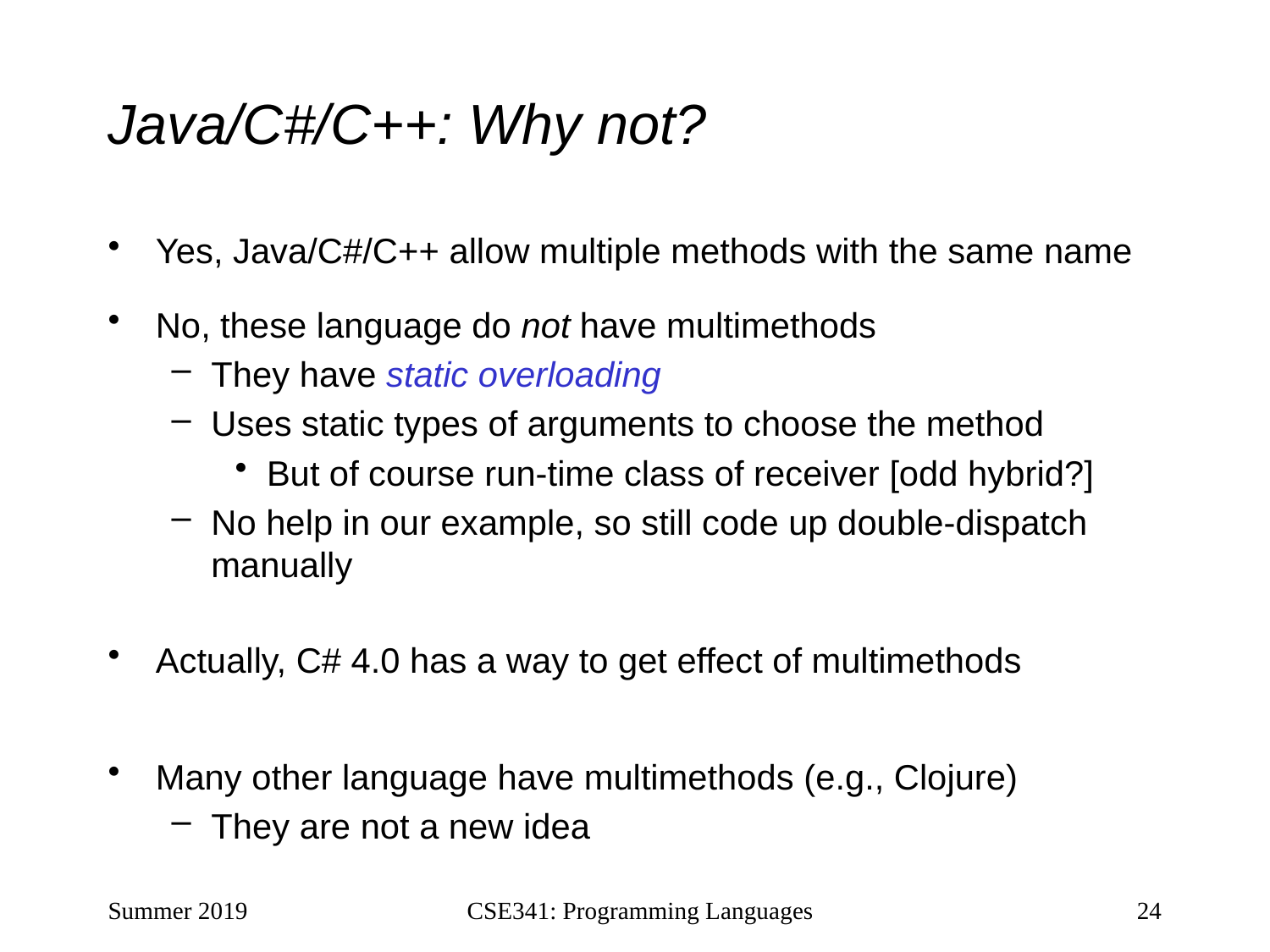

# Java/C#/C++: Why not?
Yes, Java/C#/C++ allow multiple methods with the same name

No, these language do not have multimethods
They have static overloading
Uses static types of arguments to choose the method
But of course run-time class of receiver [odd hybrid?]
No help in our example, so still code up double-dispatch manually

Actually, C# 4.0 has a way to get effect of multimethods

Many other language have multimethods (e.g., Clojure)
They are not a new idea

Summer 2019
CSE341: Programming Languages
24